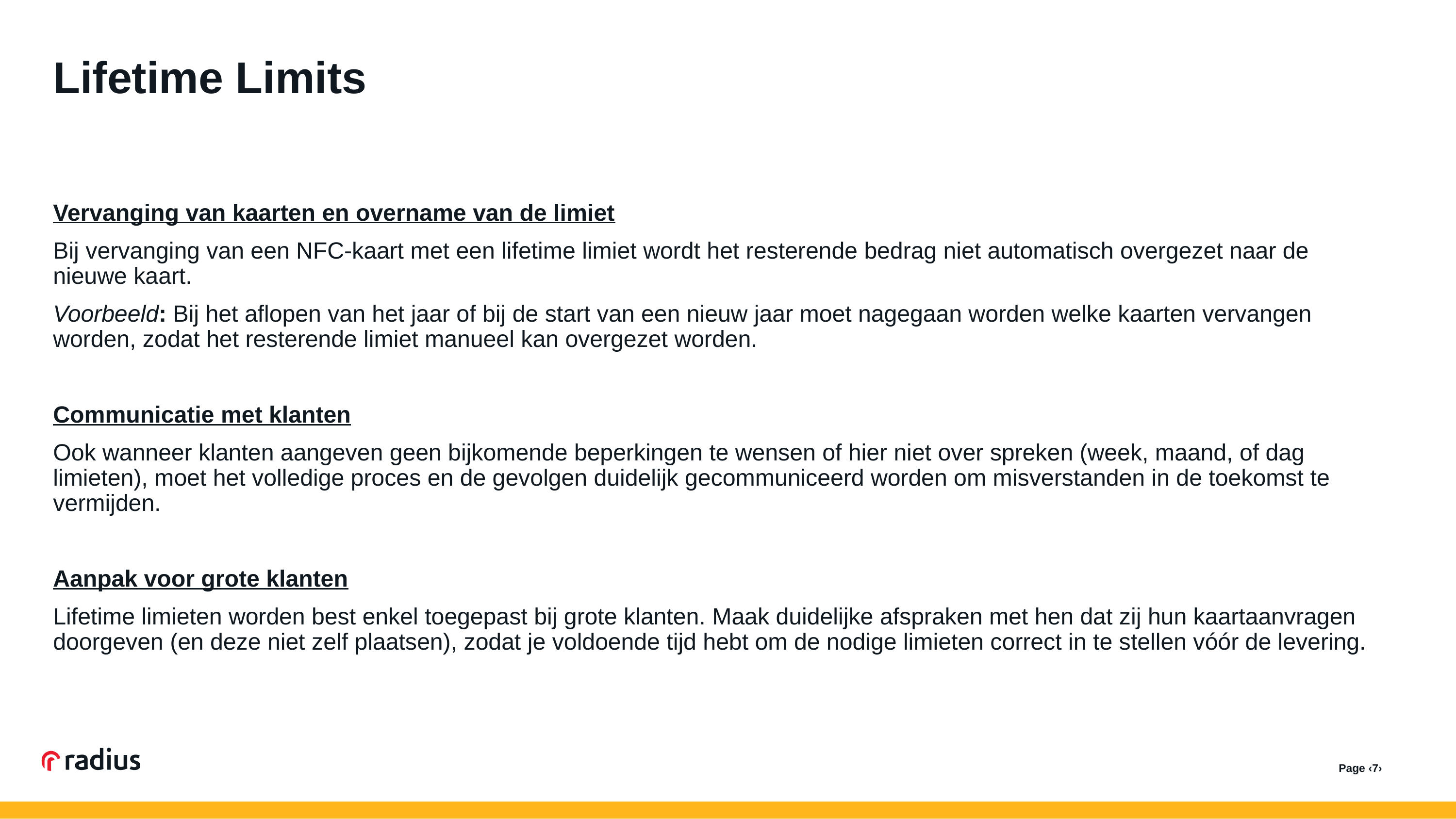

Lifetime Limits
Vervanging van kaarten en overname van de limiet
Bij vervanging van een NFC-kaart met een lifetime limiet wordt het resterende bedrag niet automatisch overgezet naar de nieuwe kaart.
Voorbeeld: Bij het aflopen van het jaar of bij de start van een nieuw jaar moet nagegaan worden welke kaarten vervangen worden, zodat het resterende limiet manueel kan overgezet worden.

Communicatie met klanten
Ook wanneer klanten aangeven geen bijkomende beperkingen te wensen of hier niet over spreken (week, maand, of dag limieten), moet het volledige proces en de gevolgen duidelijk gecommuniceerd worden om misverstanden in de toekomst te vermijden.

Aanpak voor grote klanten
Lifetime limieten worden best enkel toegepast bij grote klanten. Maak duidelijke afspraken met hen dat zij hun kaartaanvragen doorgeven (en deze niet zelf plaatsen), zodat je voldoende tijd hebt om de nodige limieten correct in te stellen vóór de levering.